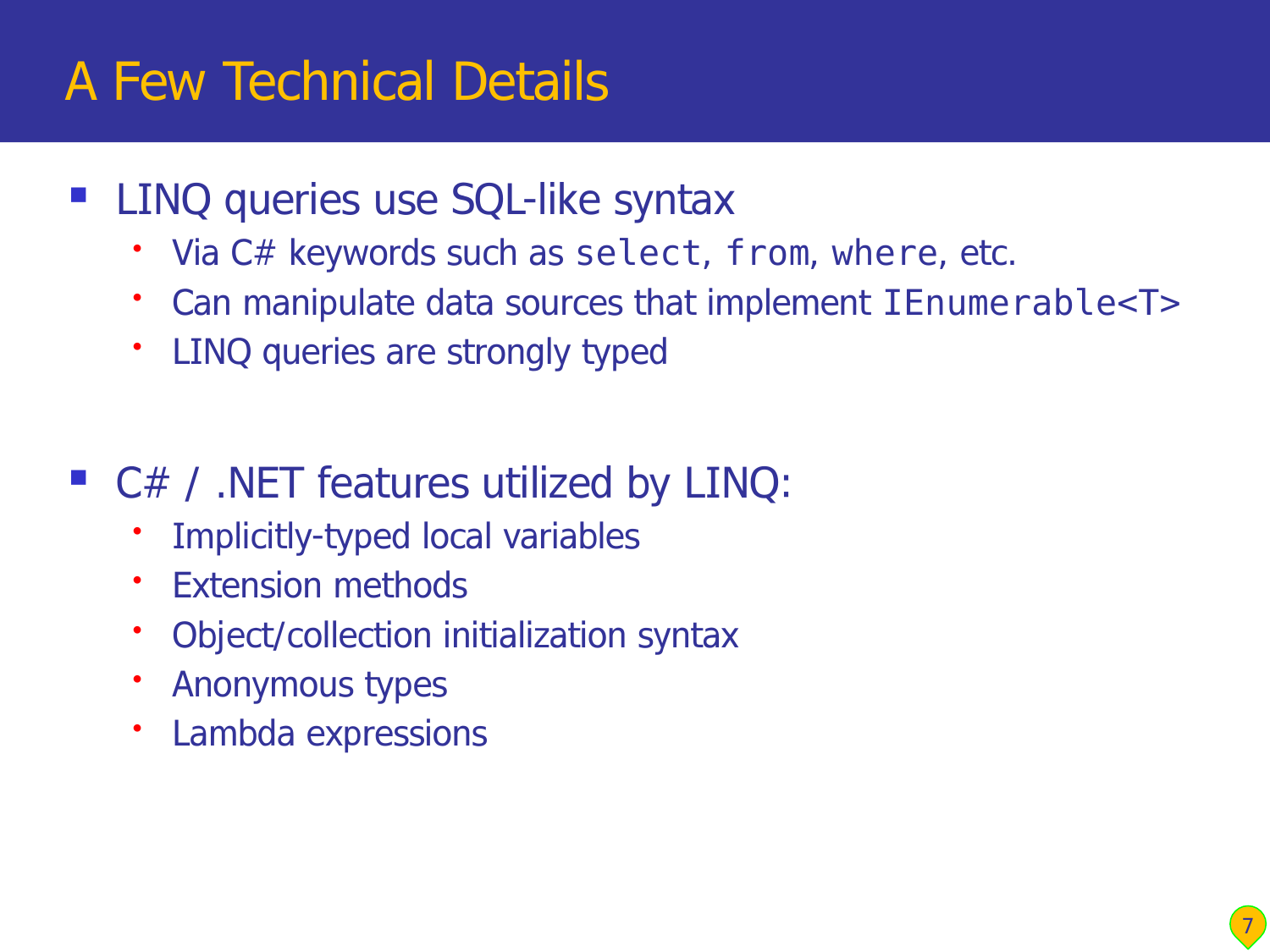

# A Few Technical Details
LINQ queries use SQL-like syntax
Via C# keywords such as select, from, where, etc.
Can manipulate data sources that implement IEnumerable<T>
LINQ queries are strongly typed

C# / .NET features utilized by LINQ:
Implicitly-typed local variables
Extension methods
Object/collection initialization syntax
Anonymous types
Lambda expressions

7